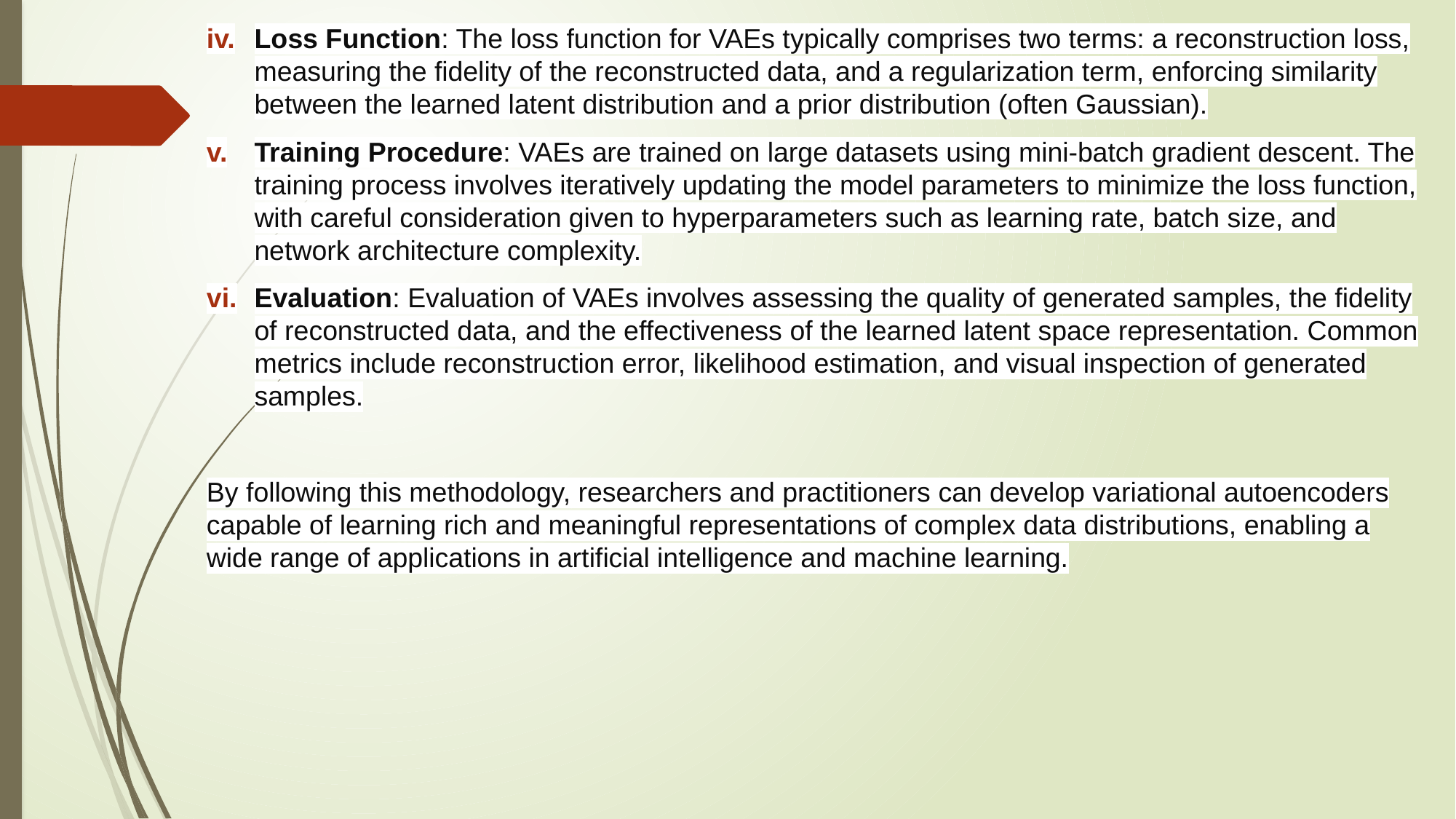

Loss Function: The loss function for VAEs typically comprises two terms: a reconstruction loss, measuring the fidelity of the reconstructed data, and a regularization term, enforcing similarity between the learned latent distribution and a prior distribution (often Gaussian).
Training Procedure: VAEs are trained on large datasets using mini-batch gradient descent. The training process involves iteratively updating the model parameters to minimize the loss function, with careful consideration given to hyperparameters such as learning rate, batch size, and network architecture complexity.
Evaluation: Evaluation of VAEs involves assessing the quality of generated samples, the fidelity of reconstructed data, and the effectiveness of the learned latent space representation. Common metrics include reconstruction error, likelihood estimation, and visual inspection of generated samples.

By following this methodology, researchers and practitioners can develop variational autoencoders capable of learning rich and meaningful representations of complex data distributions, enabling a wide range of applications in artificial intelligence and machine learning.